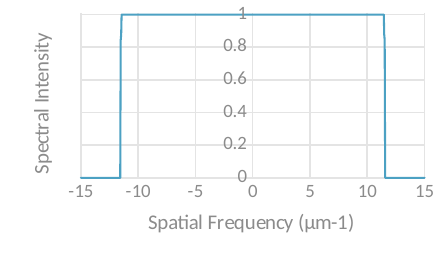

### Chart

| Category | Without apo |
|---|---|